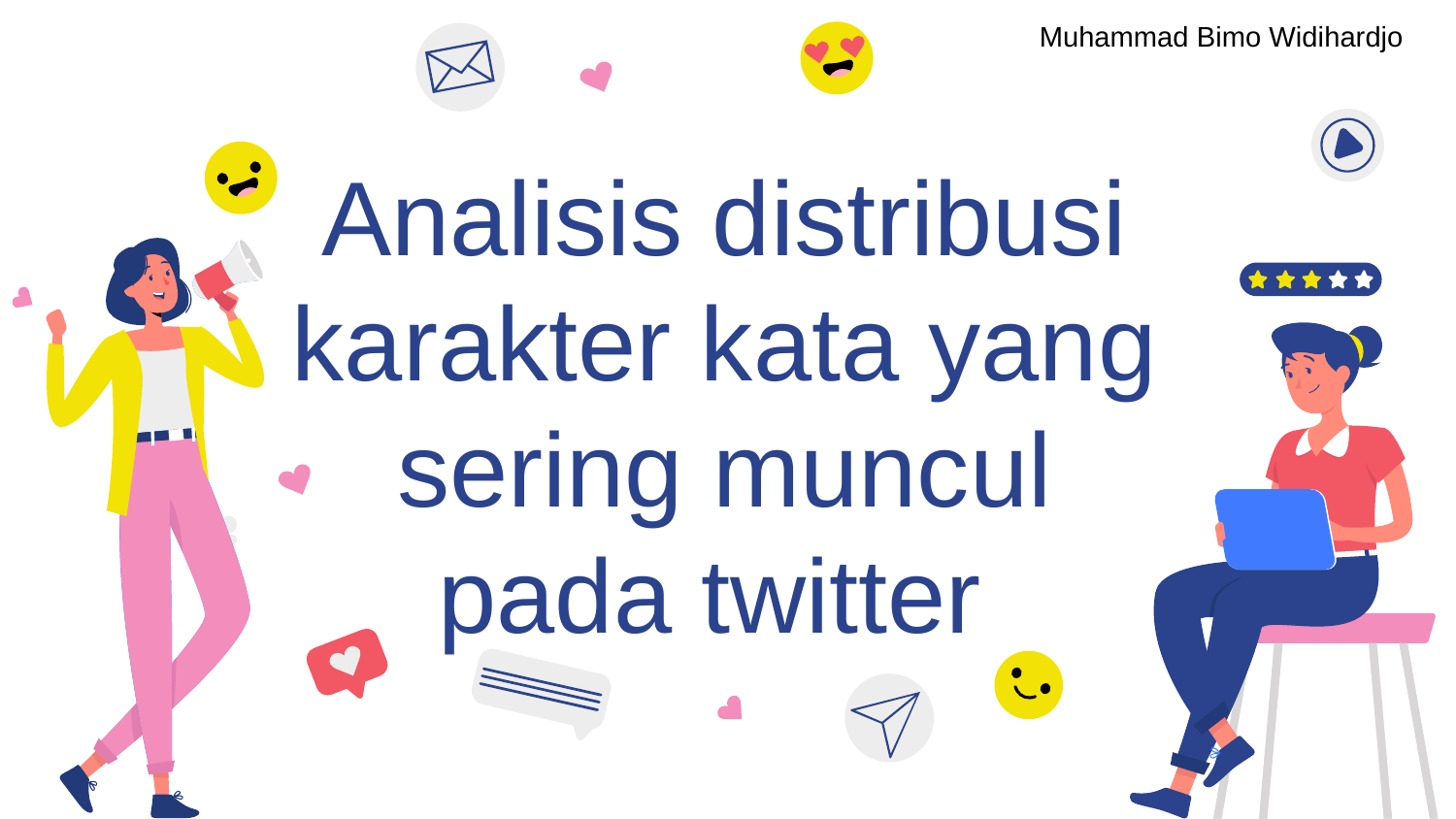

Muhammad Bimo Widihardjo

# Analisis distribusi karakter kata yang sering muncul pada twitter